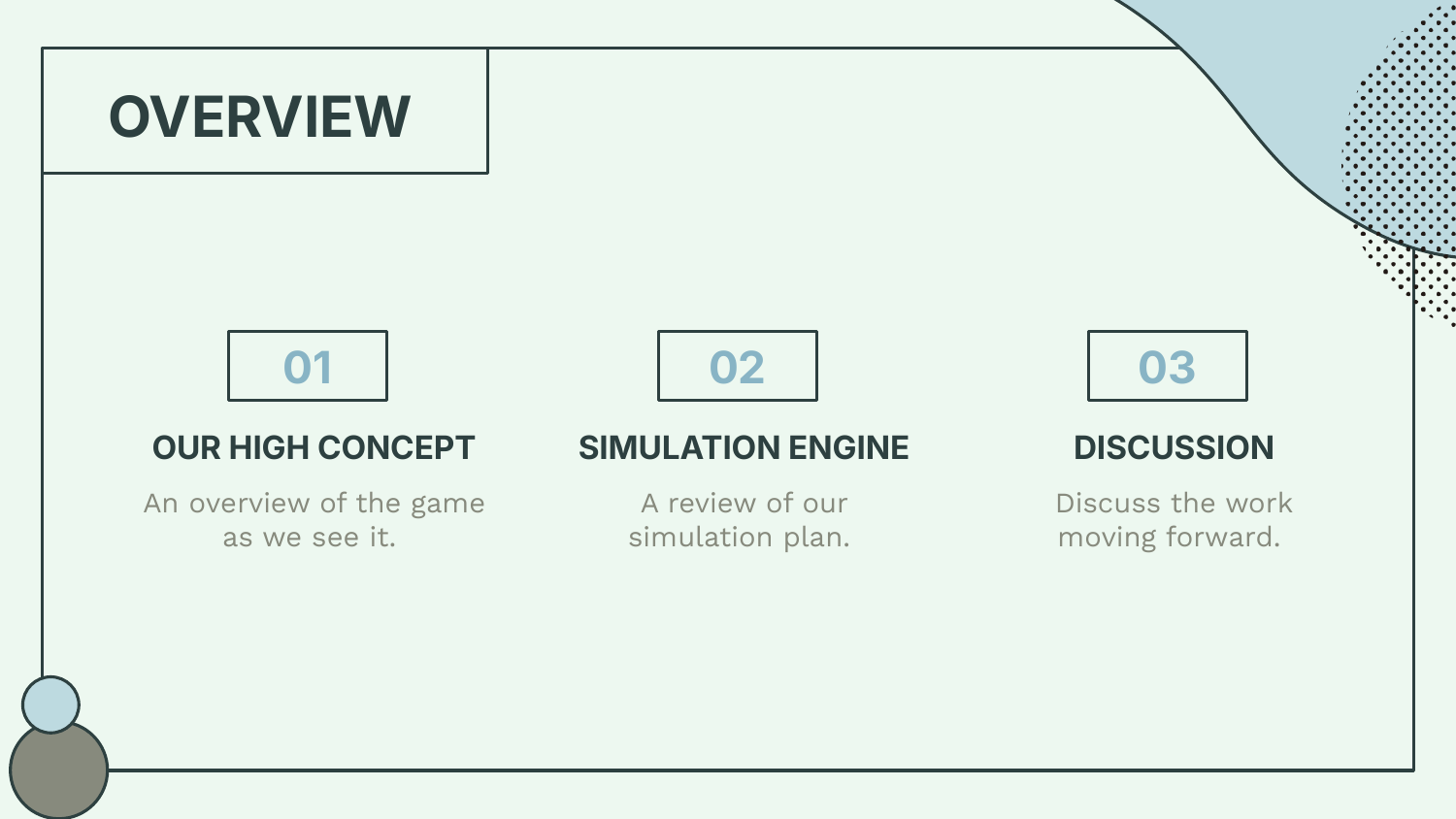

OVERVIEW
01
02
03
# OUR HIGH CONCEPT
SIMULATION ENGINE
DISCUSSION
An overview of the game as we see it.
A review of our simulation plan.
Discuss the work moving forward.